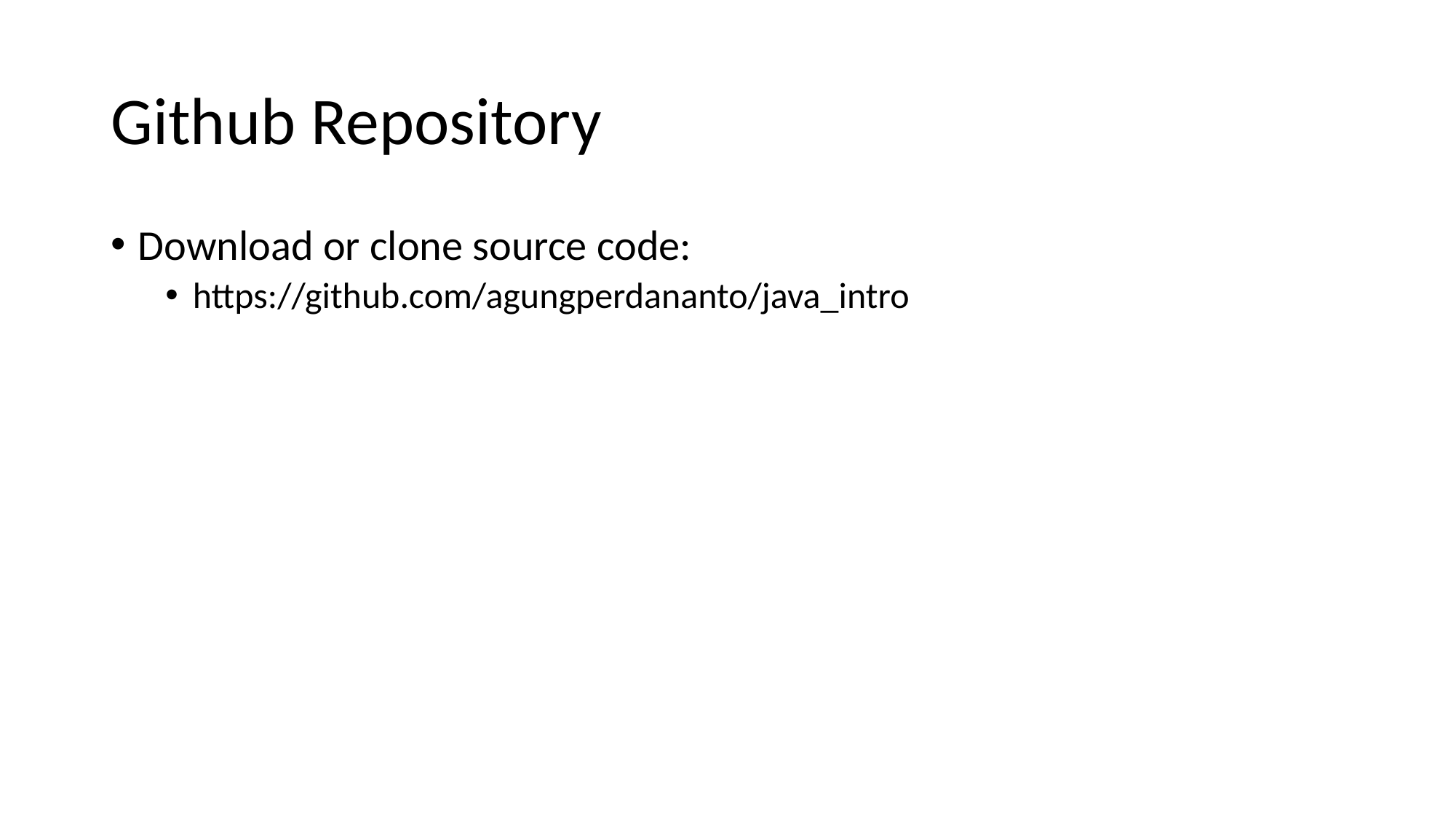

# Github Repository
Download or clone source code:
https://github.com/agungperdananto/java_intro